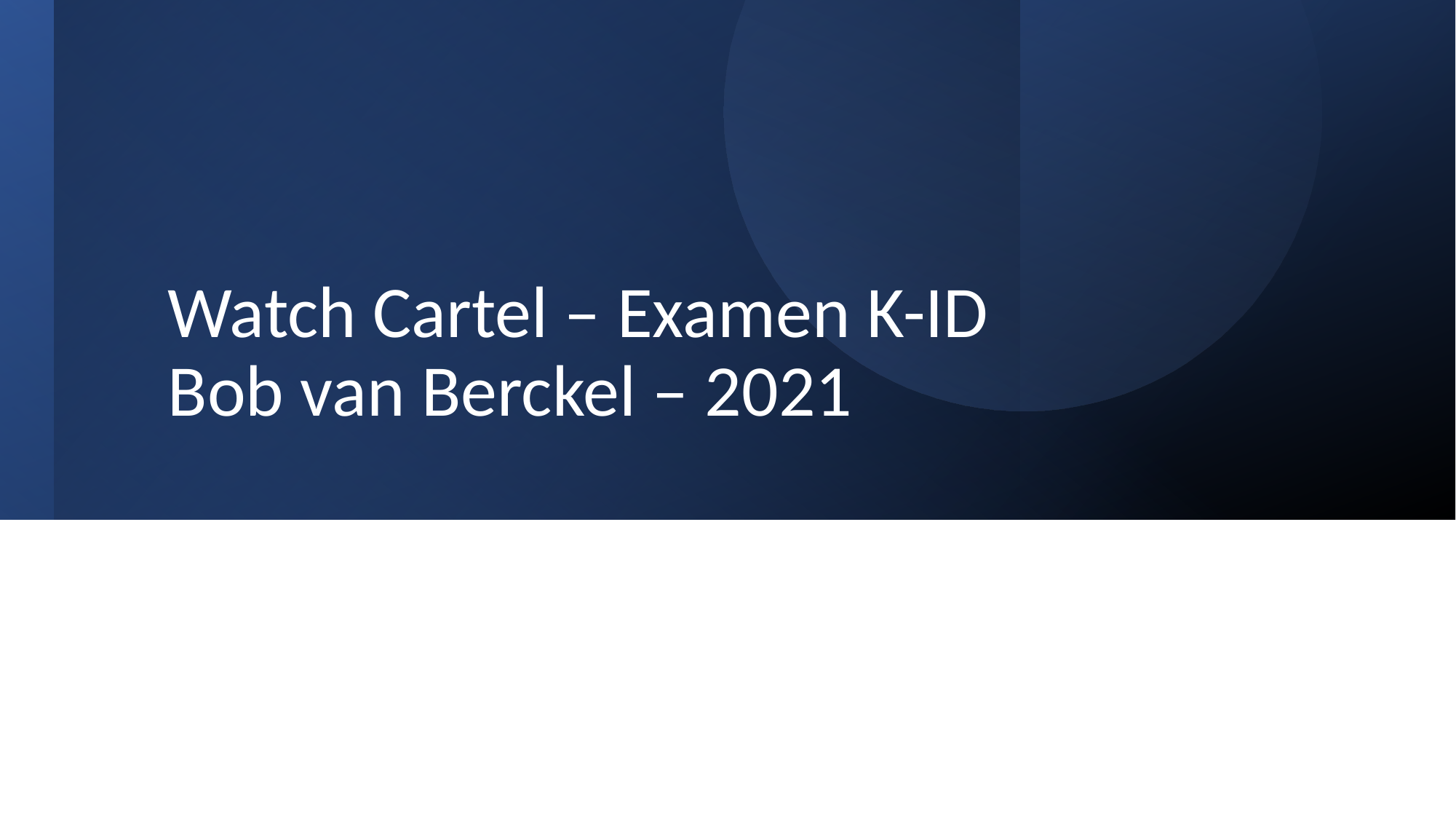

# Watch Cartel – Examen K-ID Bob van Berckel – 2021